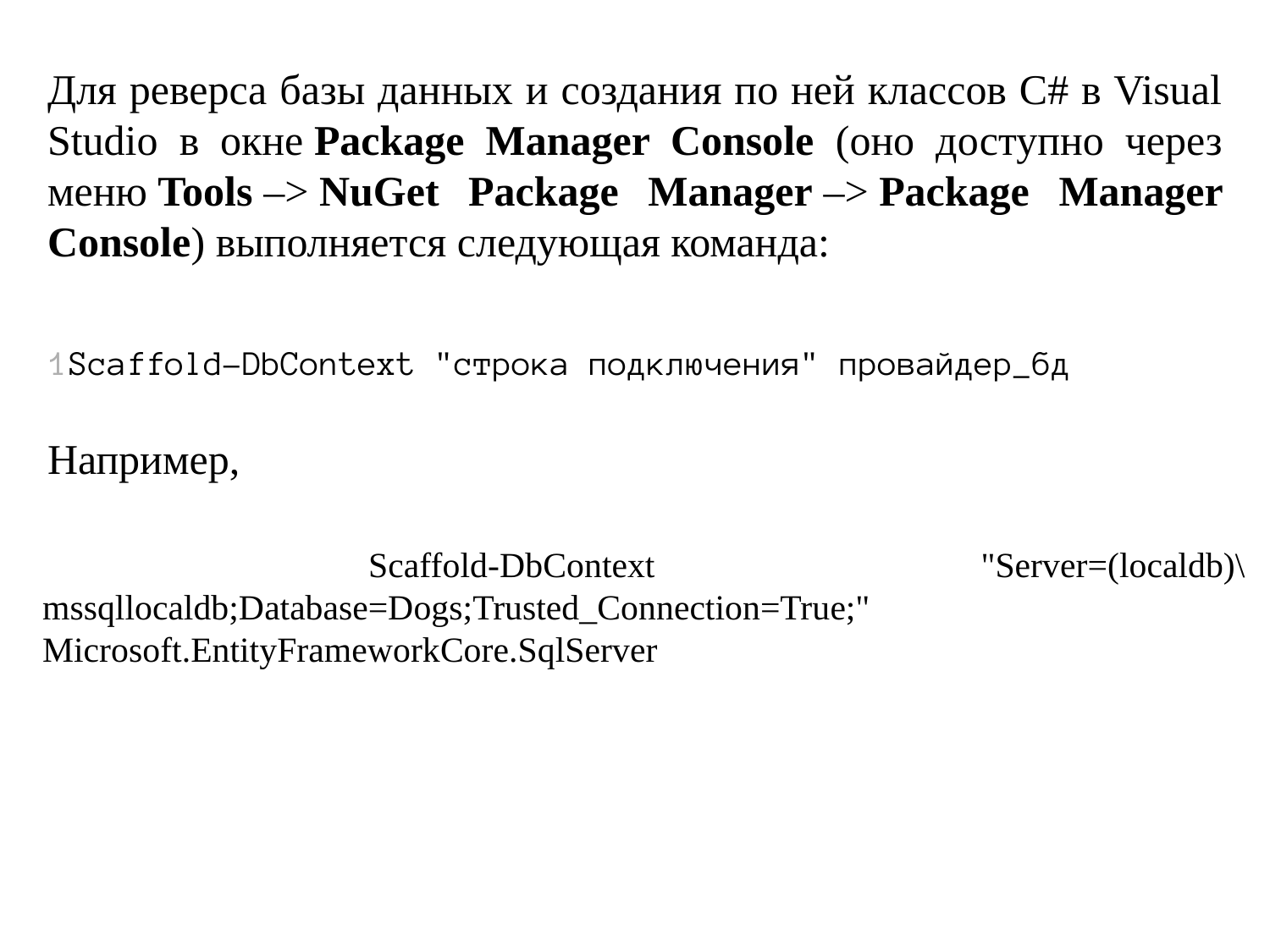

Для реверса базы данных и создания по ней классов C# в Visual Studio в окне Package Manager Console (оно доступно через меню Tools –> NuGet Package Manager –> Package Manager Console) выполняется следующая команда:
| 1 | Scaffold-DbContext "строка подключения" провайдер\_бд |
| --- | --- |
Например,
 Scaffold-DbContext "Server=(localdb)\mssqllocaldb;Database=Dogs;Trusted_Connection=True;" Microsoft.EntityFrameworkCore.SqlServer